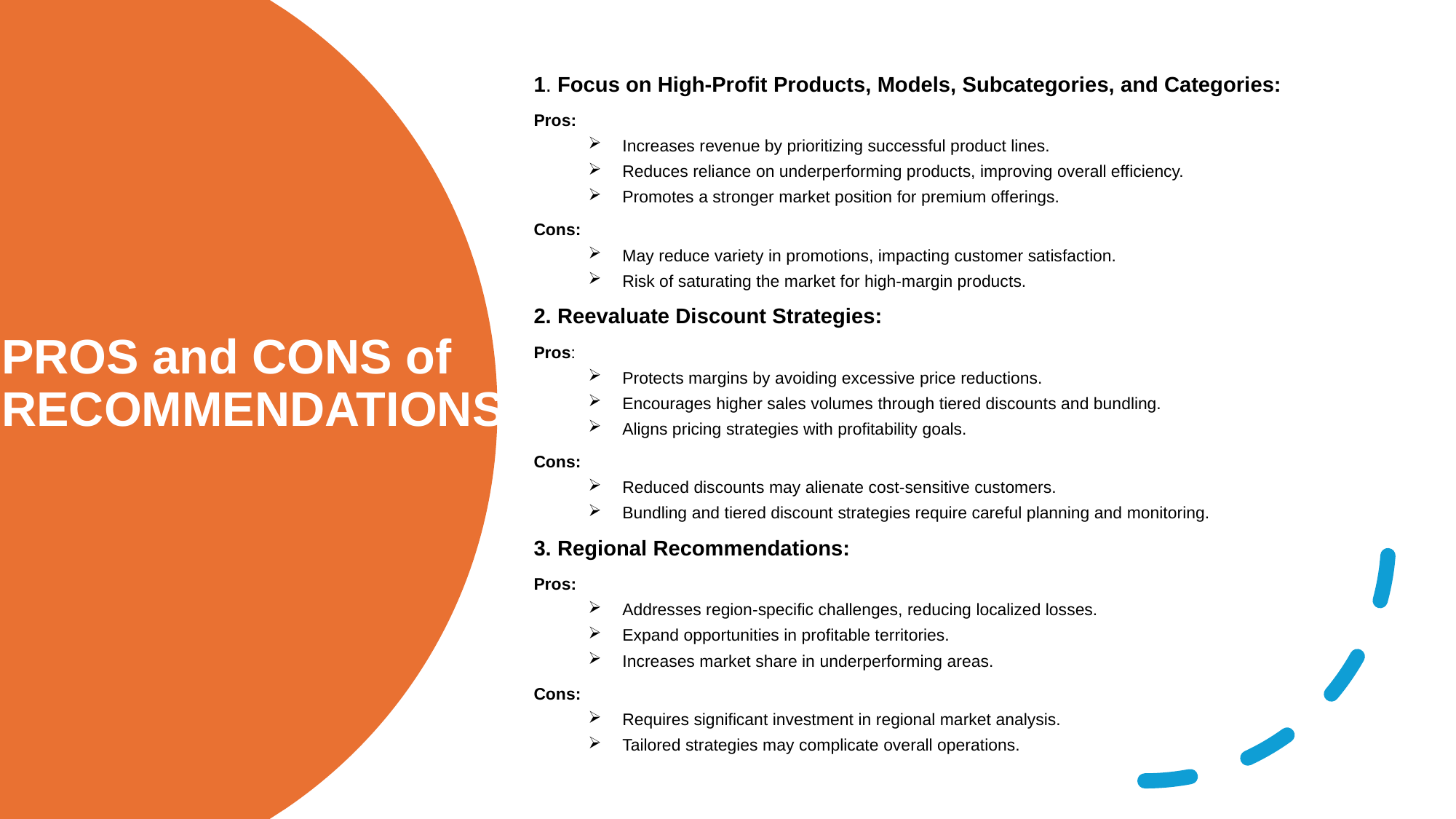

1. Focus on High-Profit Products, Models, Subcategories, and Categories:
Pros:
Increases revenue by prioritizing successful product lines.
Reduces reliance on underperforming products, improving overall efficiency.
Promotes a stronger market position for premium offerings.
Cons:
May reduce variety in promotions, impacting customer satisfaction.
Risk of saturating the market for high-margin products.
2. Reevaluate Discount Strategies:
Pros:
Protects margins by avoiding excessive price reductions.
Encourages higher sales volumes through tiered discounts and bundling.
Aligns pricing strategies with profitability goals.
Cons:
Reduced discounts may alienate cost-sensitive customers.
Bundling and tiered discount strategies require careful planning and monitoring.
3. Regional Recommendations:
Pros:
Addresses region-specific challenges, reducing localized losses.
Expand opportunities in profitable territories.
Increases market share in underperforming areas.
Cons:
Requires significant investment in regional market analysis.
Tailored strategies may complicate overall operations.

# PROS and CONS of RECOMMENDATIONS